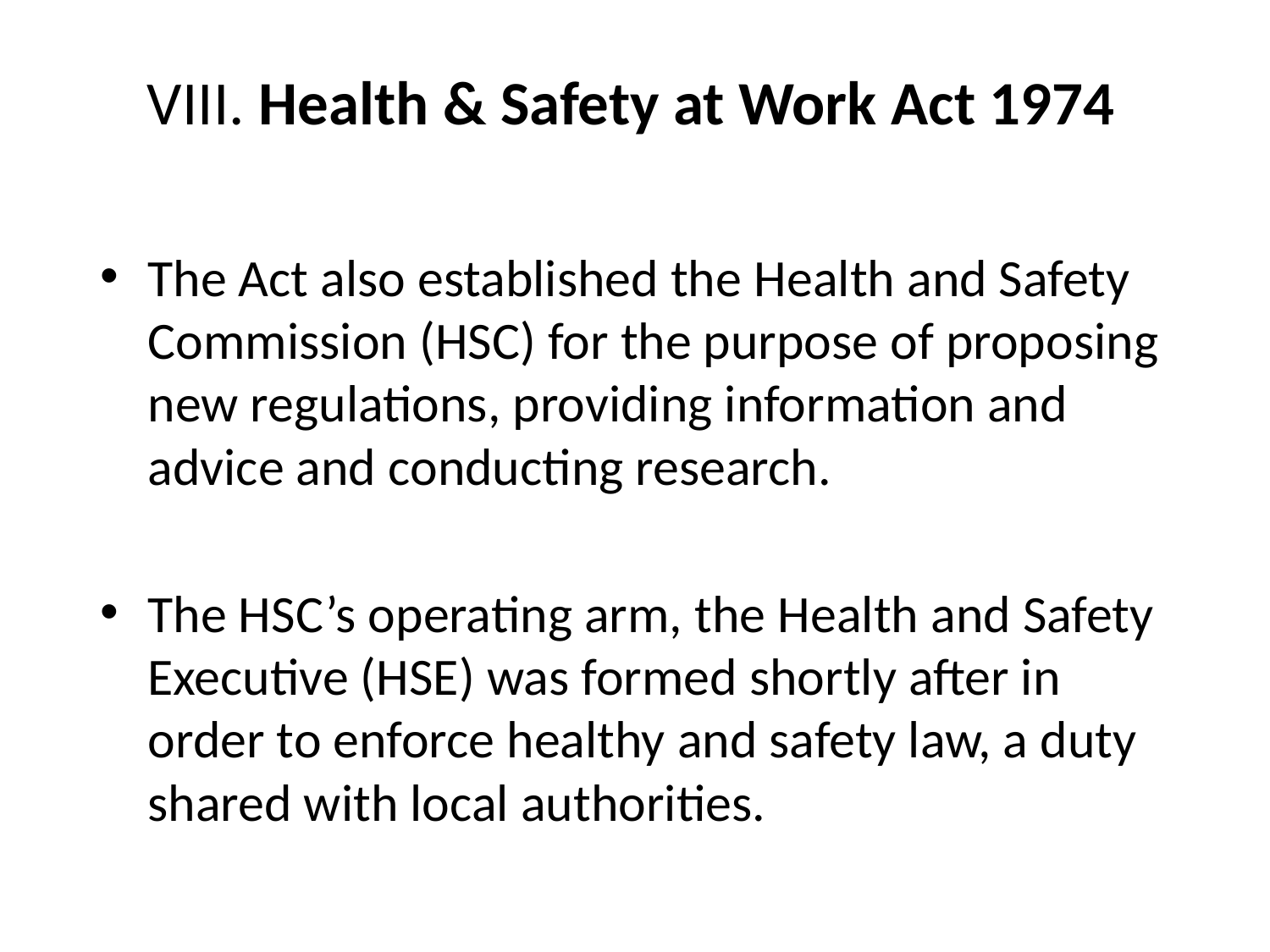

# VIII. Health & Safety at Work Act 1974
The Act also established the Health and Safety Commission (HSC) for the purpose of proposing new regulations, providing information and advice and conducting research.

The HSC’s operating arm, the Health and Safety Executive (HSE) was formed shortly after in order to enforce healthy and safety law, a duty shared with local authorities.